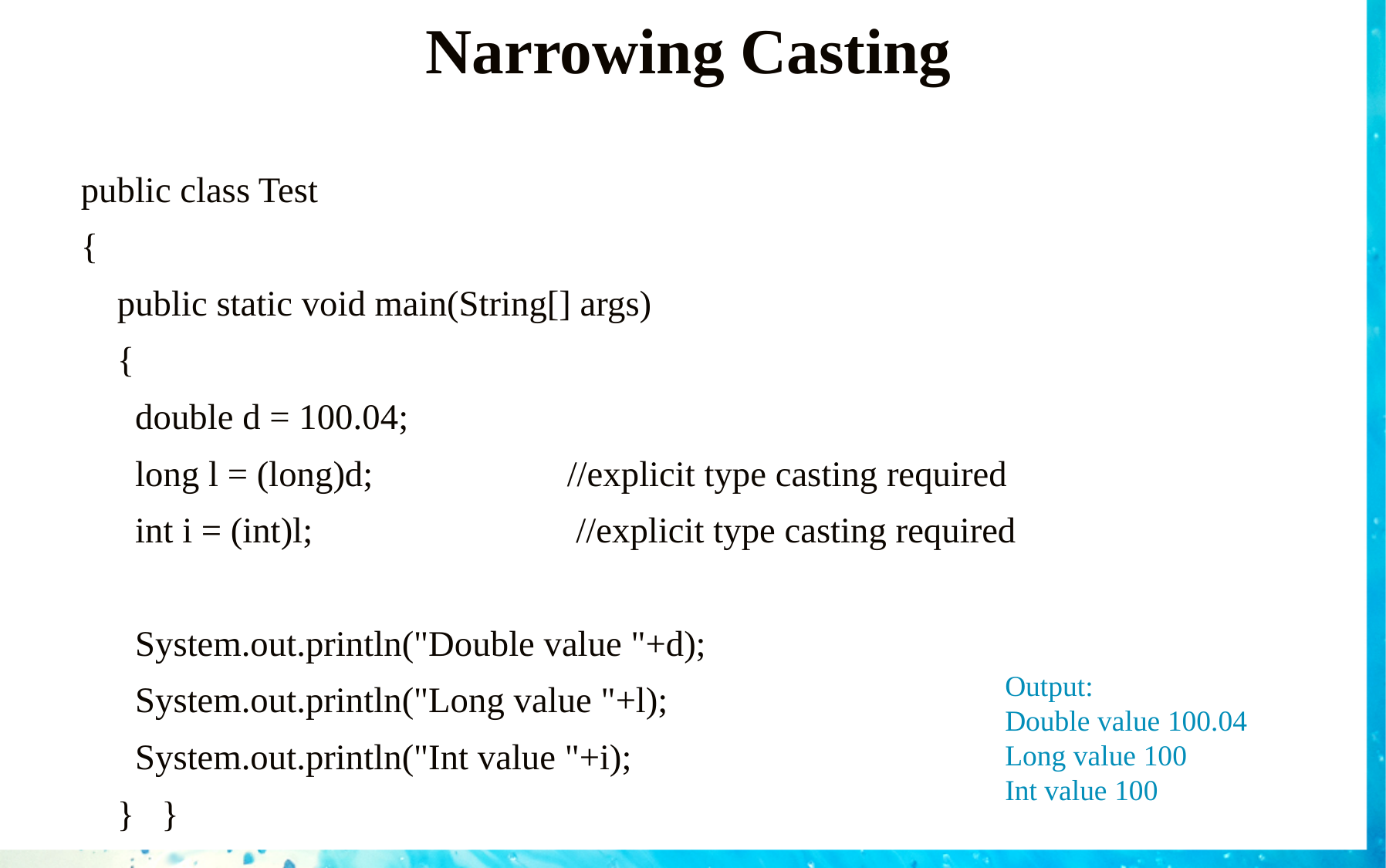

# Narrowing Casting
public class Test
{
    public static void main(String[] args)
    {
      double d = 100.04;
      long l = (long)d;  			//explicit type casting required
      int i = (int)l;				 //explicit type casting required

      System.out.println("Double value "+d);
      System.out.println("Long value "+l);
      System.out.println("Int value "+i);
    }   }
Output:
Double value 100.04
Long value 100
Int value 100